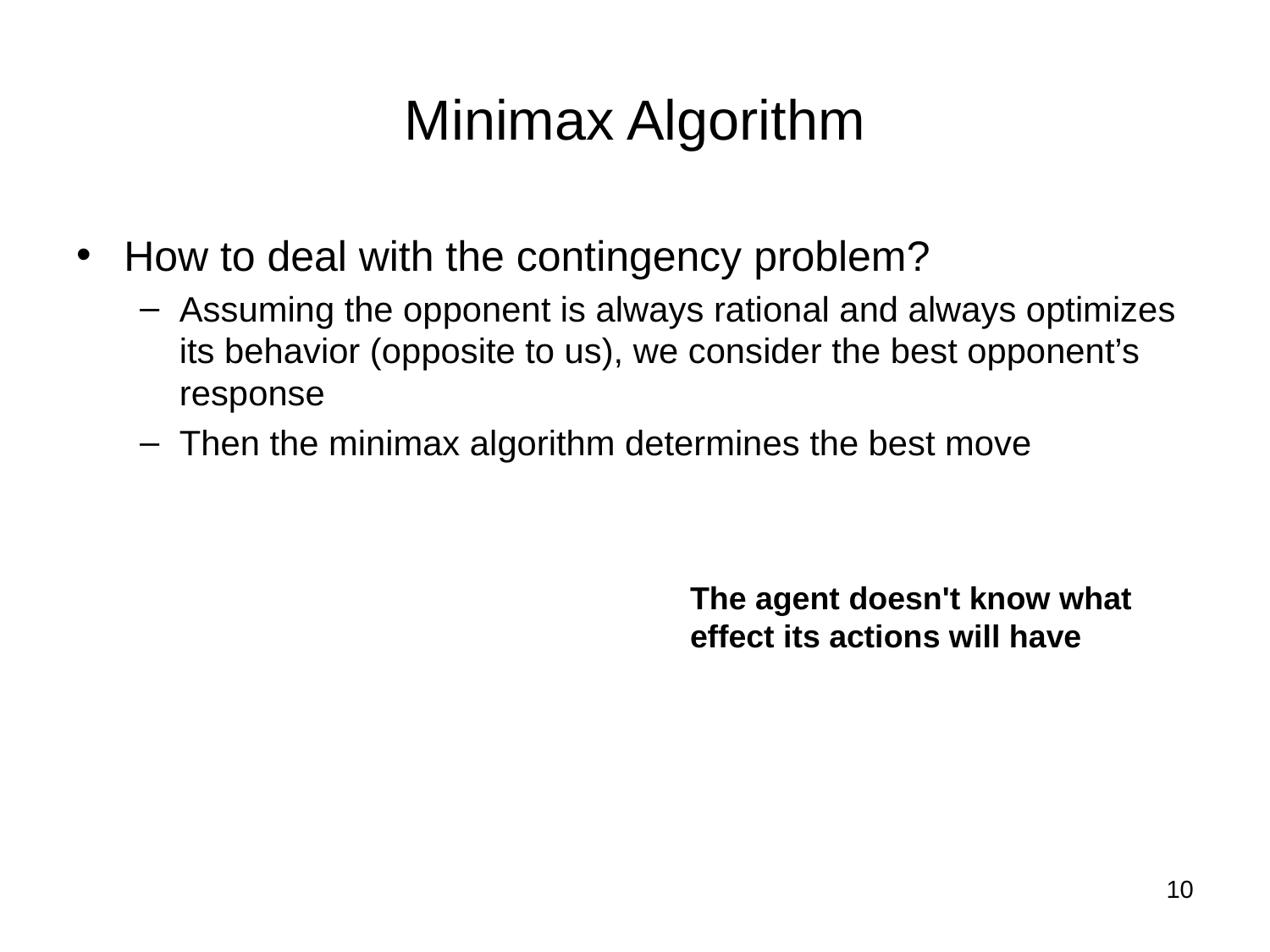

# Minimax Algorithm
How to deal with the contingency problem?
Assuming the opponent is always rational and always optimizes its behavior (opposite to us), we consider the best opponent’s response
Then the minimax algorithm determines the best move
The agent doesn't know what effect its actions will have
10